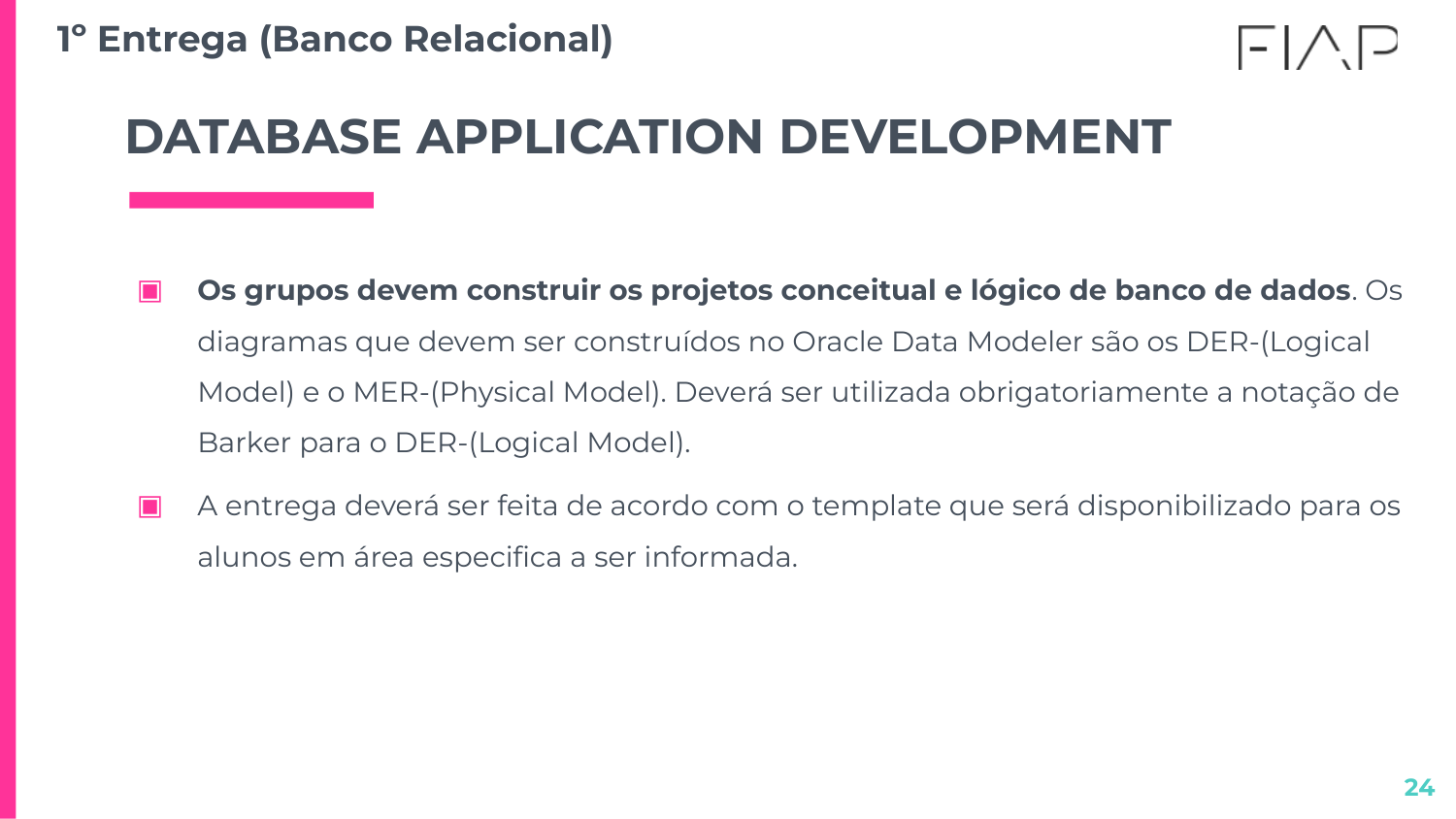

1º Entrega (Banco Relacional)
# DATABASE APPLICATION DEVELOPMENT
Os grupos devem construir os projetos conceitual e lógico de banco de dados. Os diagramas que devem ser construídos no Oracle Data Modeler são os DER-(Logical Model) e o MER-(Physical Model). Deverá ser utilizada obrigatoriamente a notação de Barker para o DER-(Logical Model).
A entrega deverá ser feita de acordo com o template que será disponibilizado para os alunos em área especifica a ser informada.
24